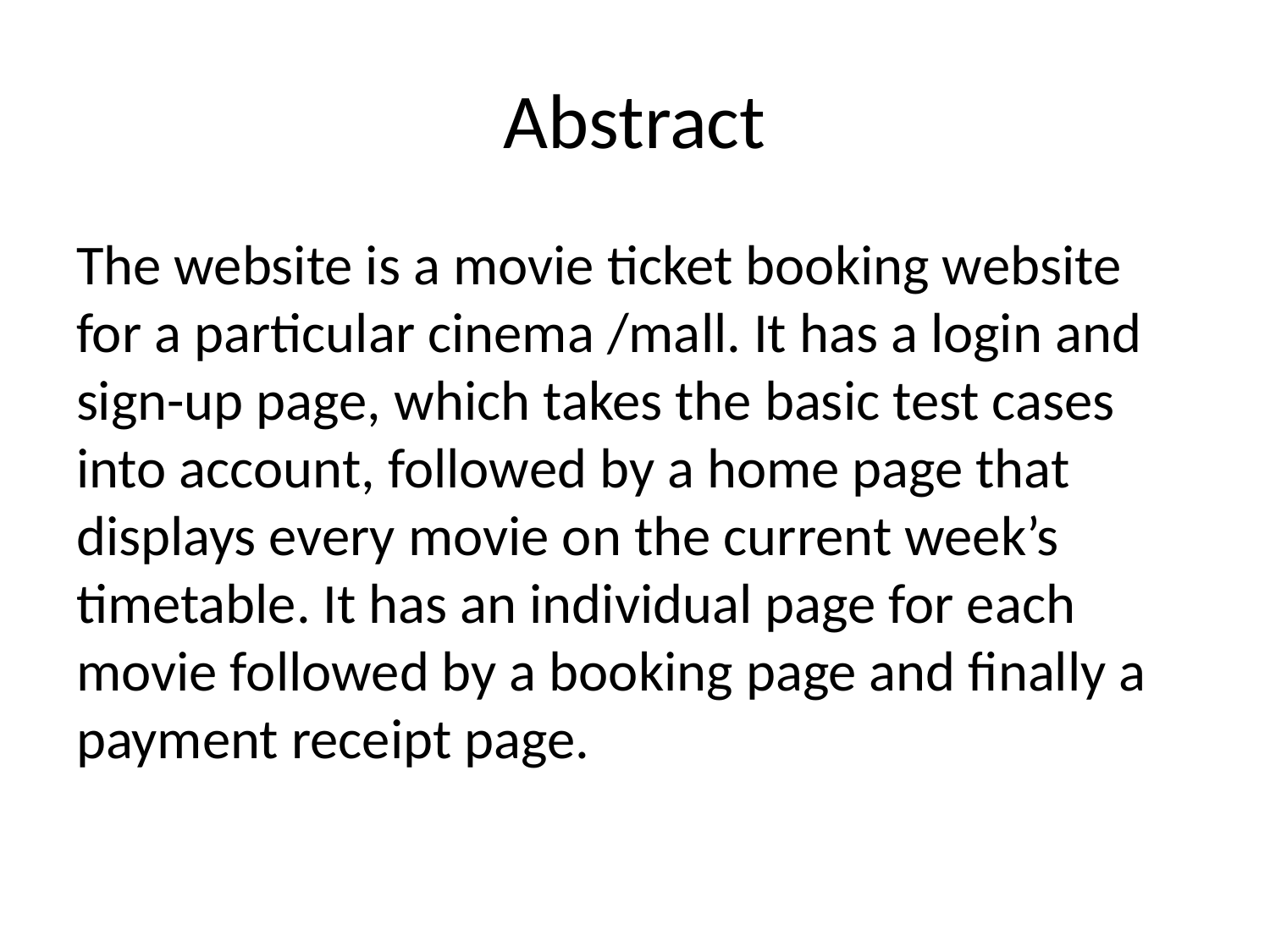

# Abstract
The website is a movie ticket booking website for a particular cinema /mall. It has a login and sign-up page, which takes the basic test cases into account, followed by a home page that displays every movie on the current week’s timetable. It has an individual page for each movie followed by a booking page and finally a payment receipt page.